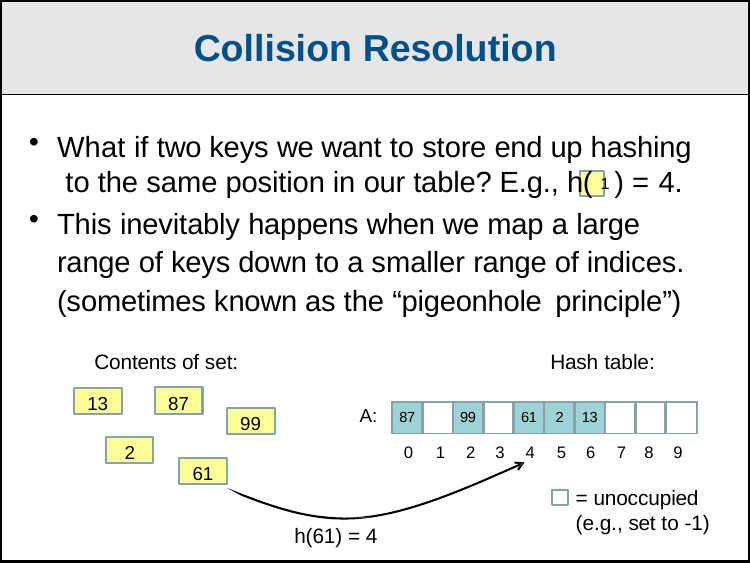

Collision Resolution
What if two keys we want to store end up hashing  to the same position in our table? E.g., h( 1 ) = 4.
This inevitably happens when we map a large  range of keys down to a smaller range of indices.  (sometimes known as the “pigeonhole principle”)

Contents of set:	Hash table:

87
13
A:
| 87 |  | 99 |  | 61 | 2 | 13 |  |  |  |
| --- | --- | --- | --- | --- | --- | --- | --- | --- | --- |

99
2
0	1	2    3	4	5    6	7    8    9
61

= unoccupied  (e.g., set to -1)

h(61) = 4